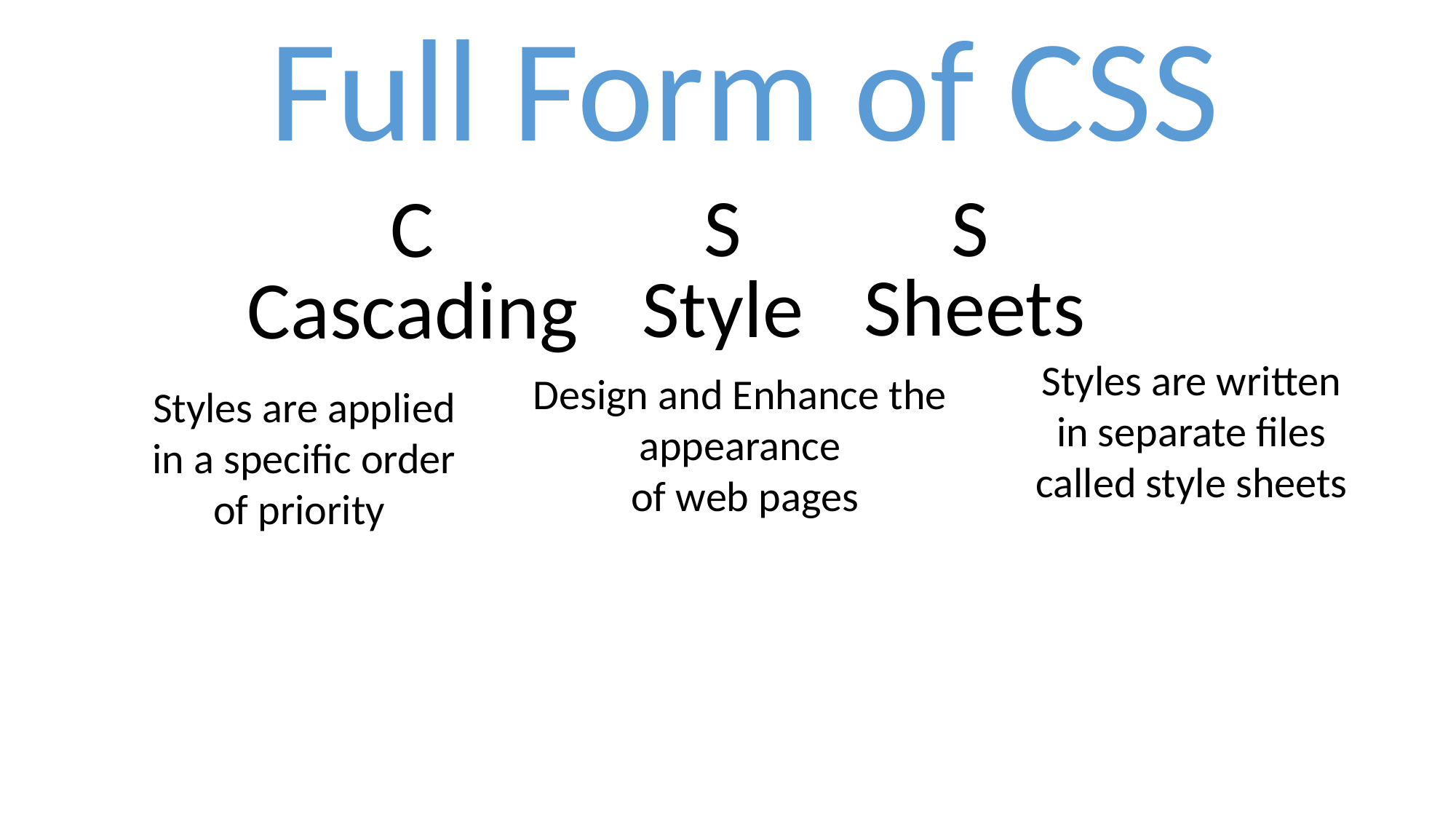

Full Form of CSS
S
S
C
Sheets
Style
Cascading
Styles are written
 in separate files
called style sheets
Design and Enhance the
appearance
of web pages
Styles are applied
 in a specific order
of priority